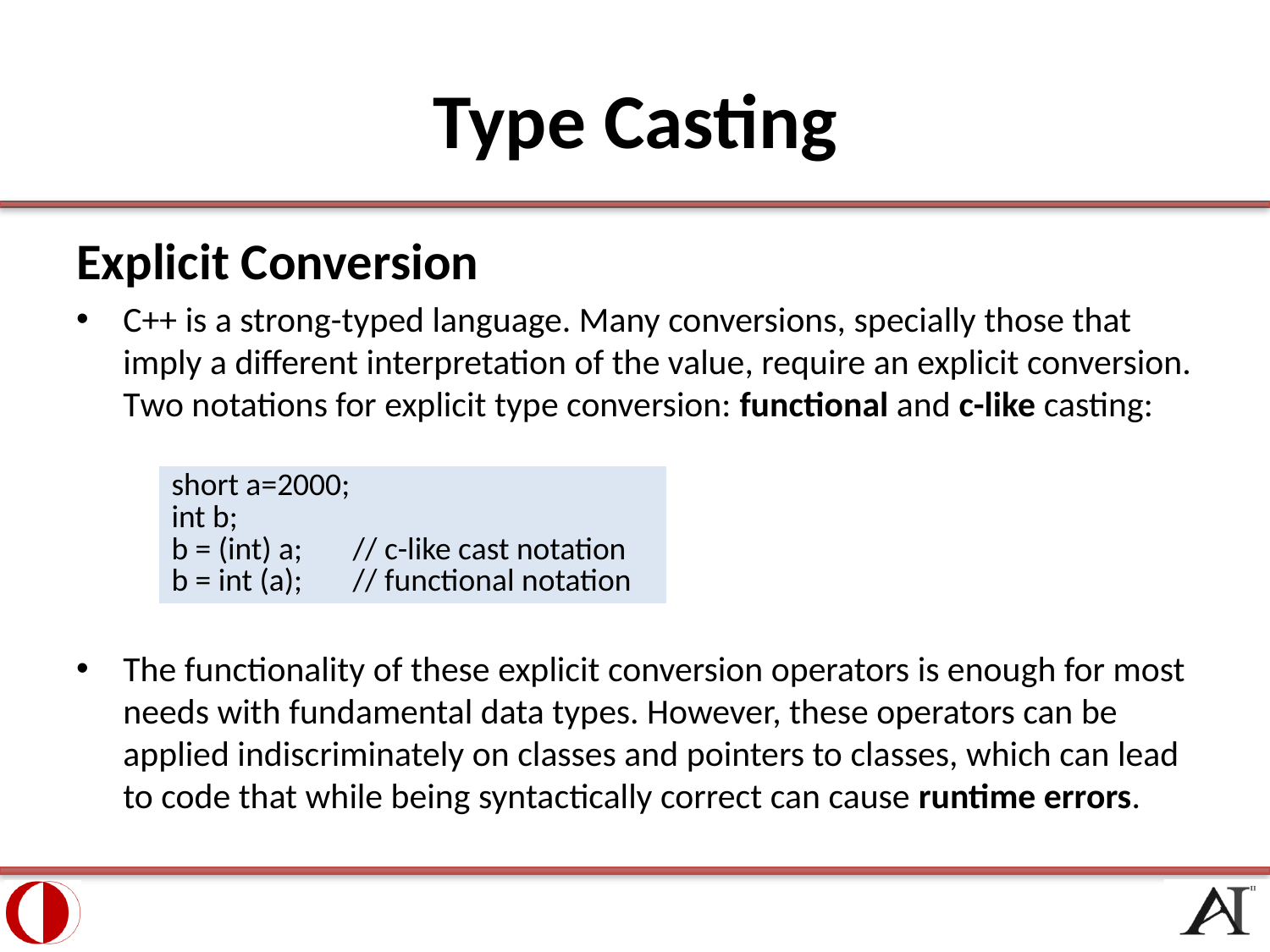

# Type Casting
Explicit Conversion
C++ is a strong-typed language. Many conversions, specially those that imply a different interpretation of the value, require an explicit conversion. Two notations for explicit type conversion: functional and c-like casting:

The functionality of these explicit conversion operators is enough for most needs with fundamental data types. However, these operators can be applied indiscriminately on classes and pointers to classes, which can lead to code that while being syntactically correct can cause runtime errors.
| short a=2000; int b; b = (int) a; // c-like cast notation b = int (a); // functional notation |
| --- |
23